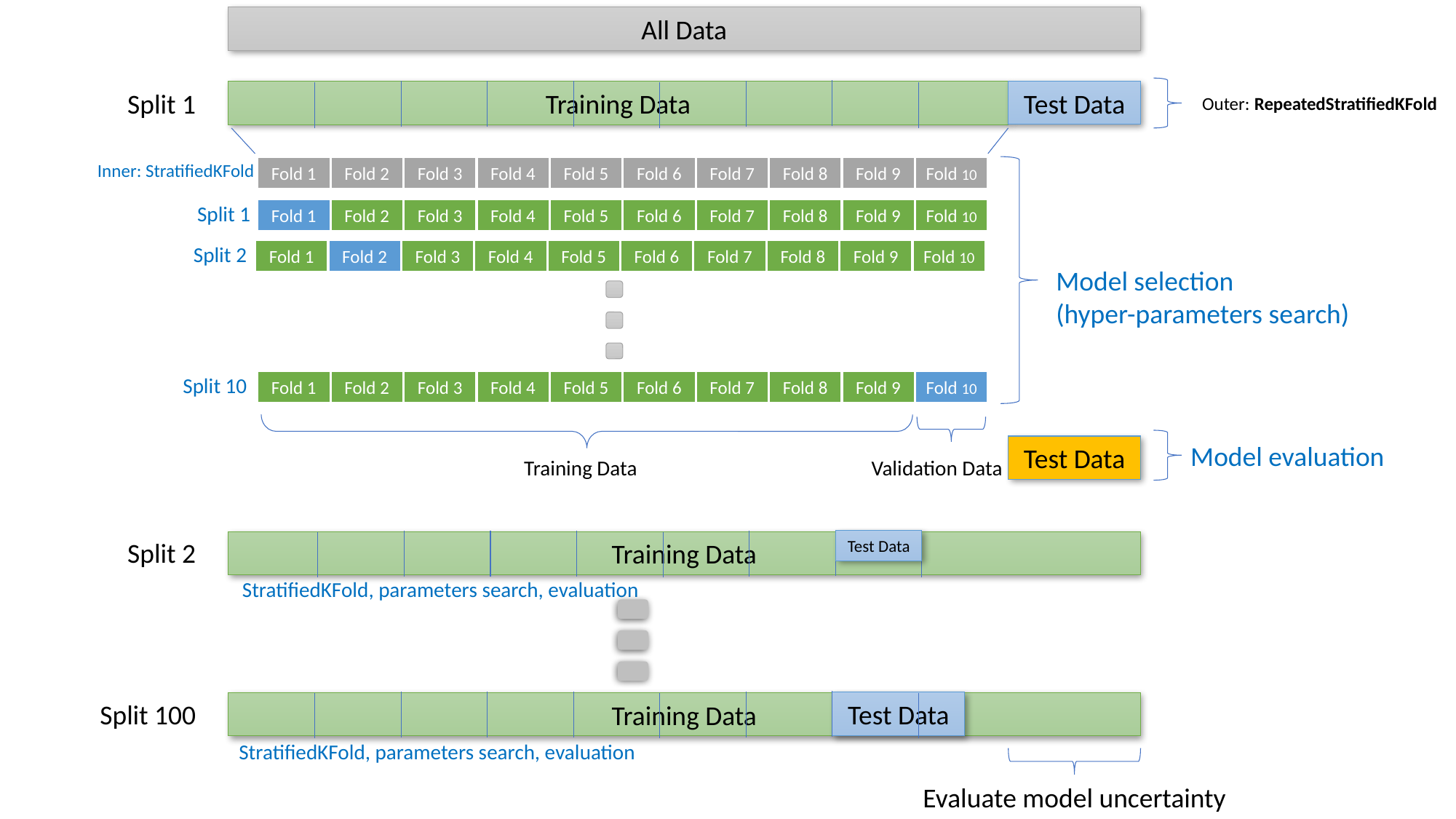

All Data

Test Data
Split 1
Training Data
Outer: RepeatedStratifiedKFold

Inner: StratifiedKFold
Fold 1
Fold 2
Fold 3
Fold 4
Fold 5
Fold 6
Fold 7
Fold 8
Fold 9
Fold 10

Split 1
Fold 1
Fold 2
Fold 3
Fold 4
Fold 5
Fold 6
Fold 7
Fold 8
Fold 9
Fold 10
Split 2
Fold 1
Fold 2
Fold 3
Fold 4
Fold 5
Fold 6
Fold 7
Fold 8
Fold 9
Fold 10
Model selection
(hyper-parameters search)

Split 10
Fold 1
Fold 2
Fold 3
Fold 4
Fold 5
Fold 6
Fold 7
Fold 8
Fold 9
Fold 10

Model evaluation
Test Data
Training Data
Validation Data
Test Data
Split 2
Training Data
StratifiedKFold, parameters search, evaluation

Split 100
Test Data
Training Data

StratifiedKFold, parameters search, evaluation

Evaluate model uncertainty